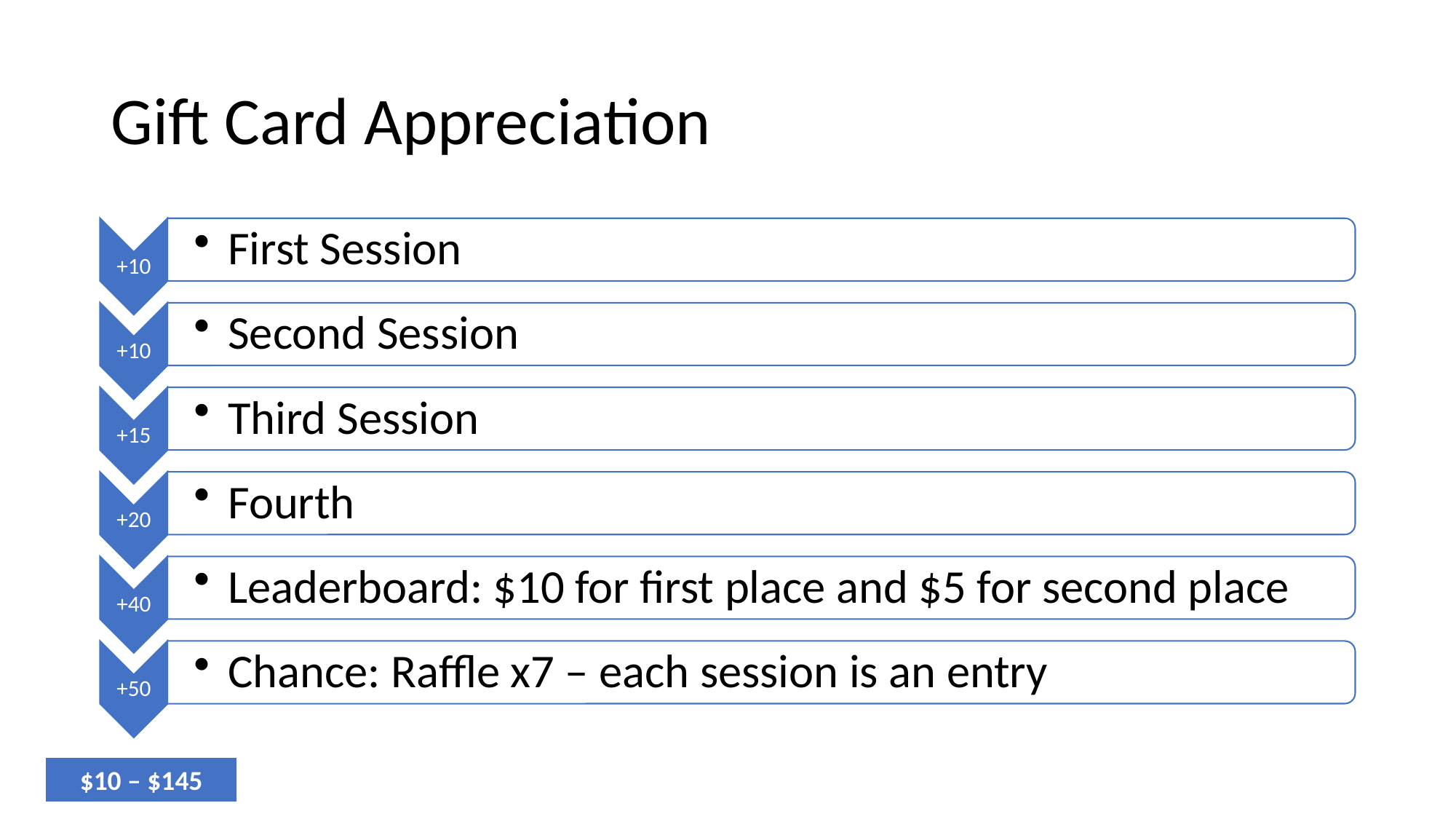

# Gift Card Appreciation
+10
First Session
+10
Second Session
+15
Third Session
+20
Fourth
+40
Leaderboard: $10 for first place and $5 for second place
+50
Chance: Raffle x7 – each session is an entry
$10 – $145